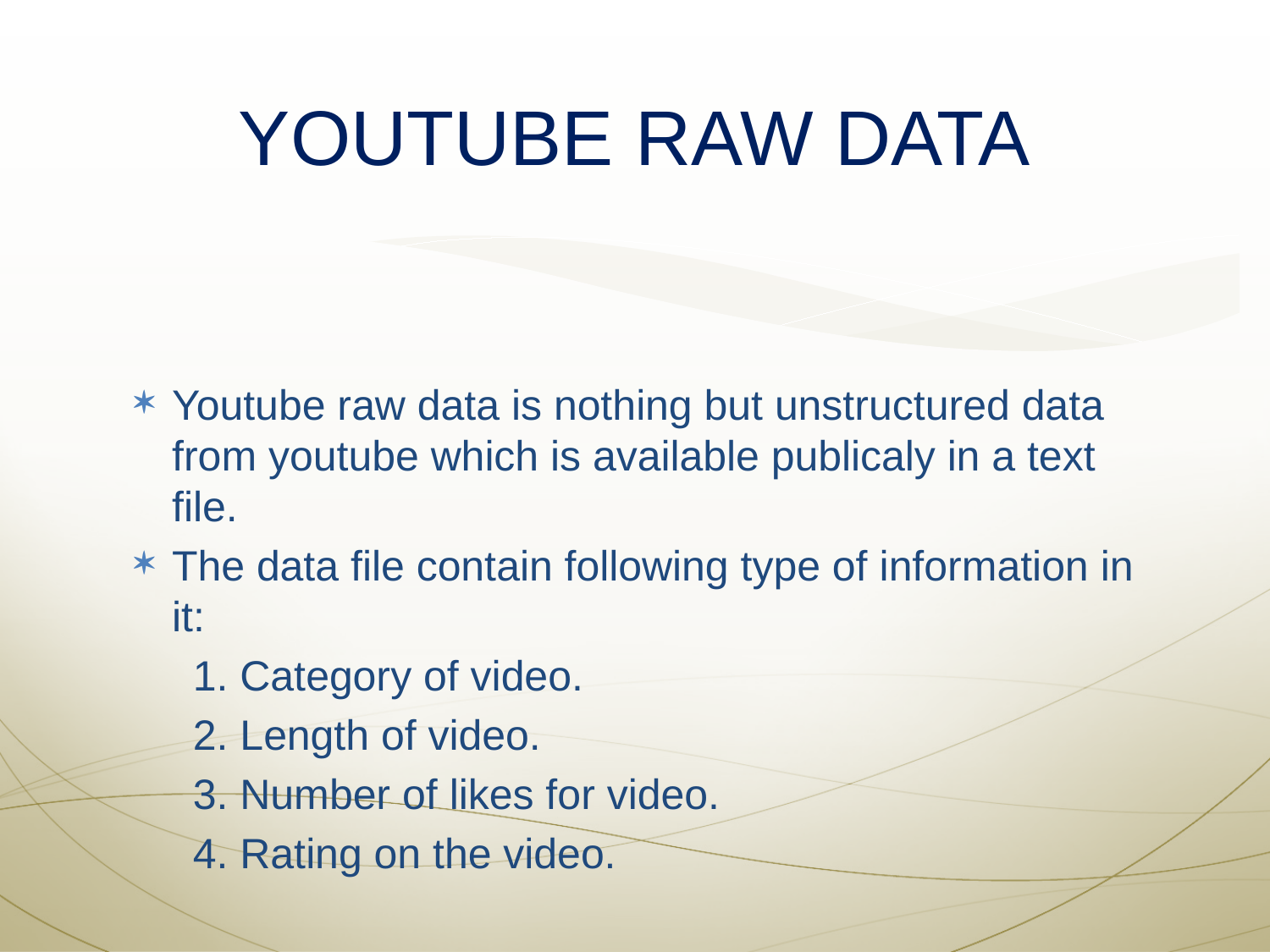

# YOUTUBE RAW DATA
Youtube raw data is nothing but unstructured data from youtube which is available publicaly in a text file.
The data file contain following type of information in it:
     1. Category of video.
     2. Length of video.
     3. Number of likes for video.
     4. Rating on the video.

9